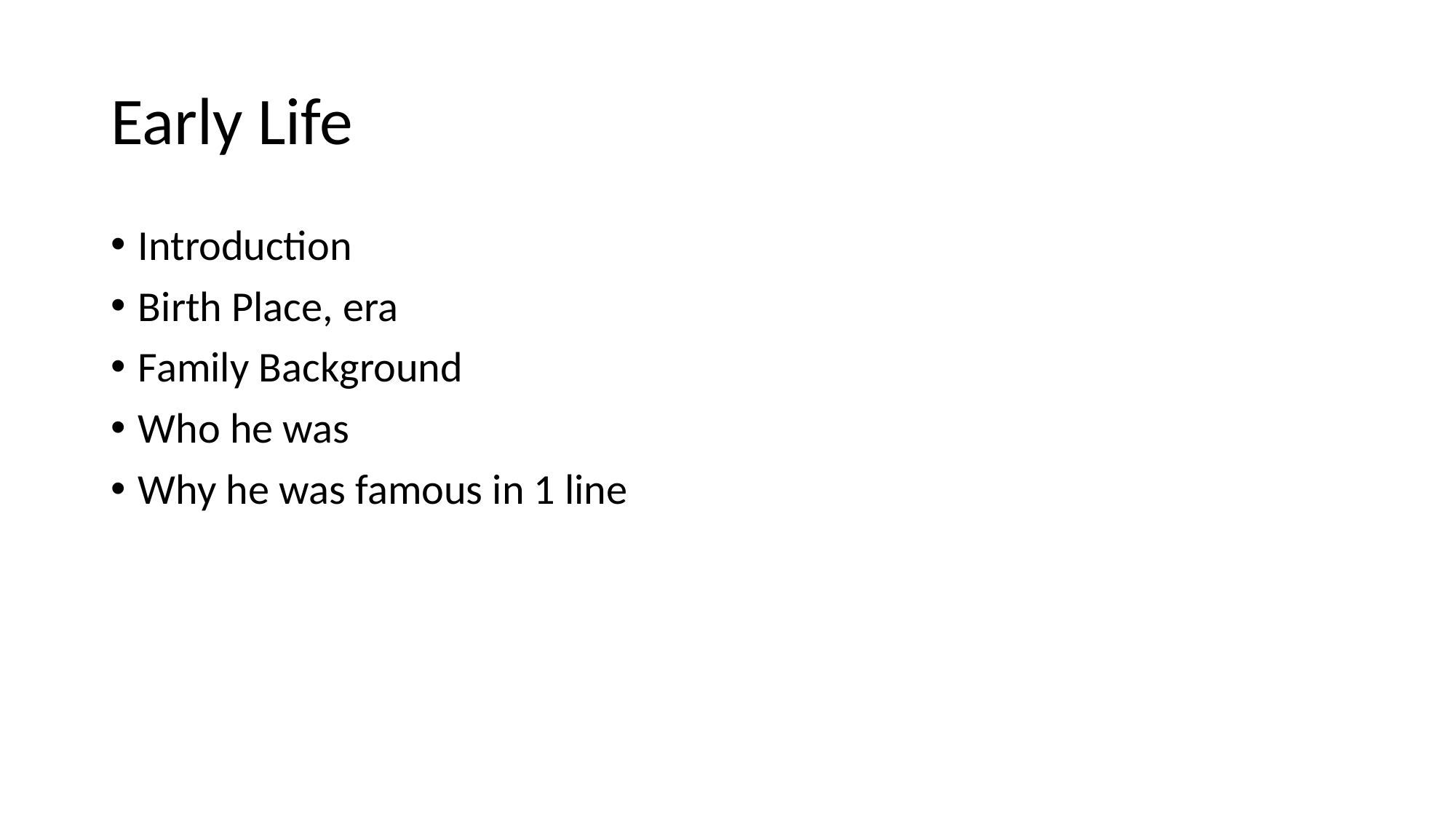

# Early Life
Introduction
Birth Place, era
Family Background
Who he was
Why he was famous in 1 line